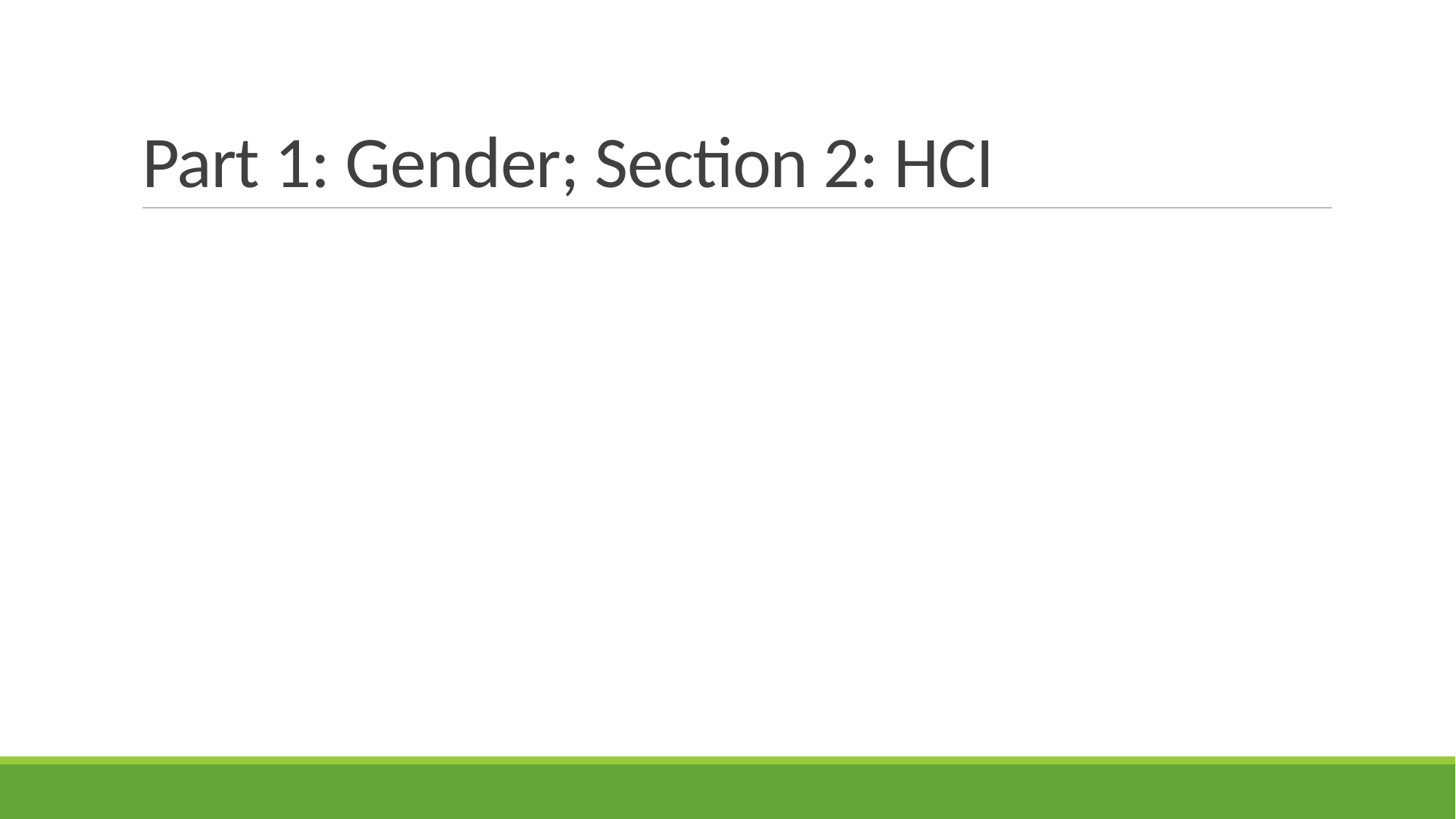

# Part 1: Gender; Section 2: HCI